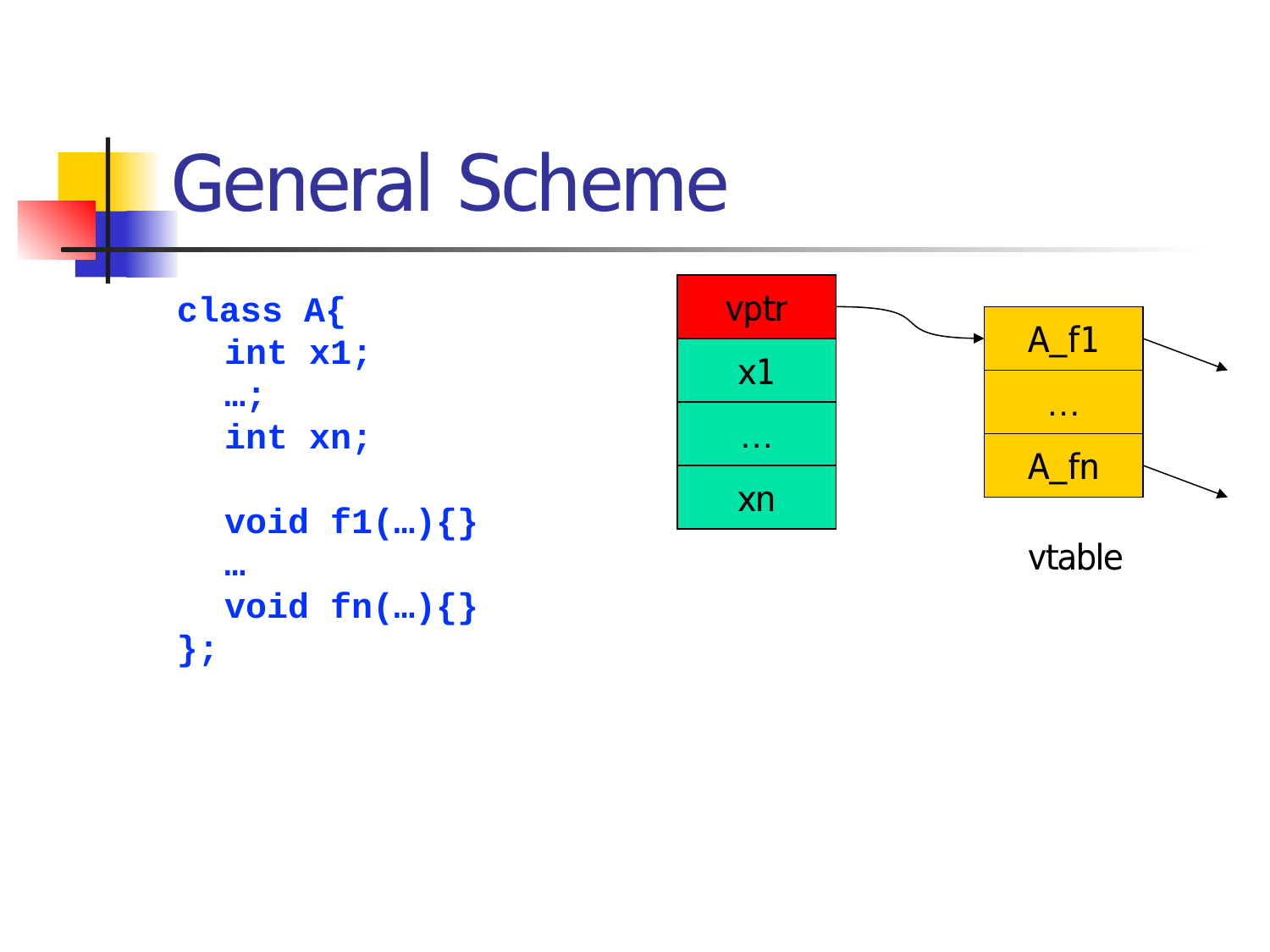

# General Scheme
vptr
class A{
	int x1;
	…;
	int xn;

	void f1(…){}
	…
	void fn(…){}
};
A_f1
x1

…
…
A_fn
xn

vtable